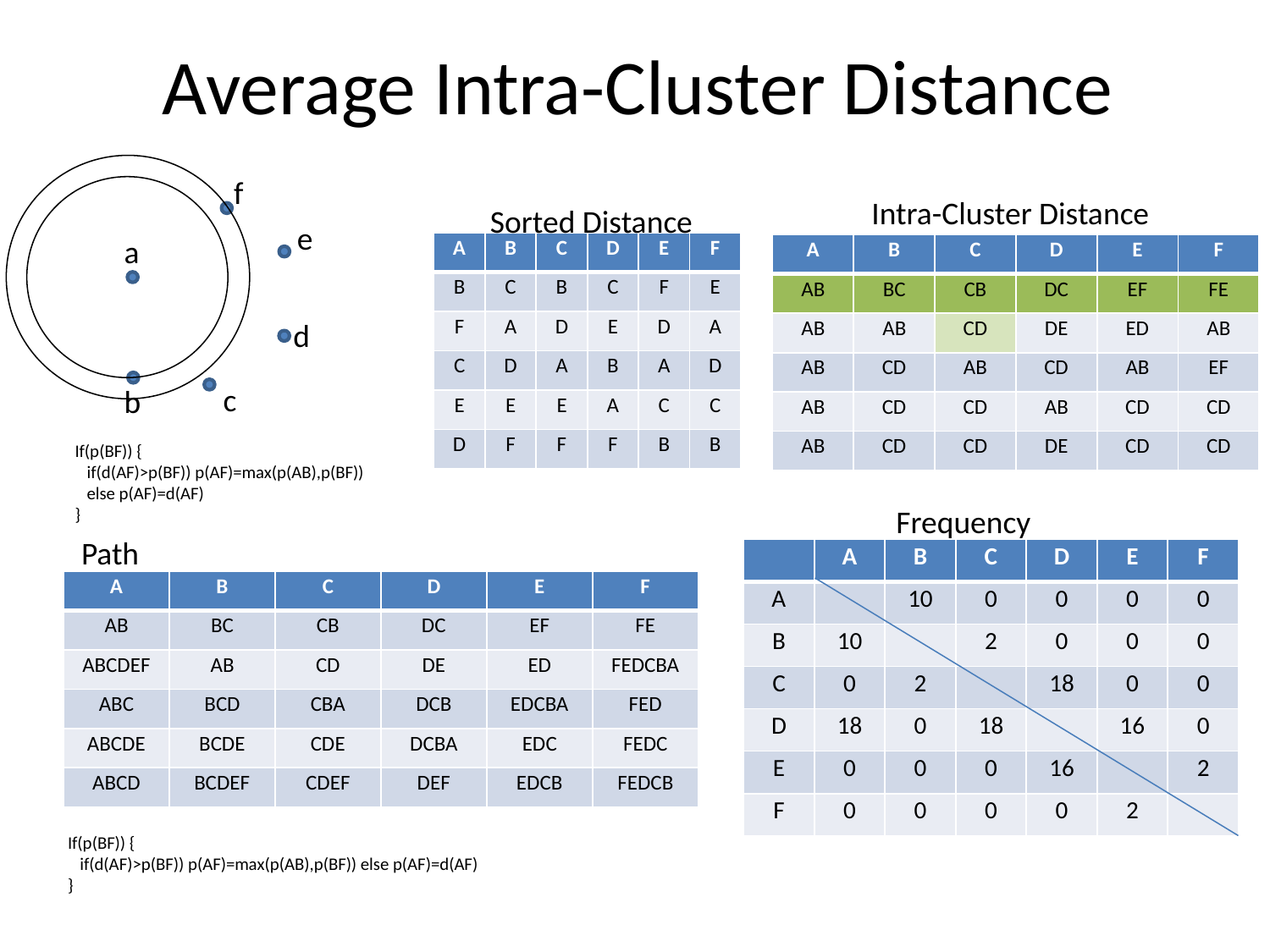

# Average Intra-Cluster Distance

f

Intra-Cluster Distance
Sorted Distance

e
a
| A | B | C | D | E | F |
| --- | --- | --- | --- | --- | --- |
| B | C | B | C | F | E |
| F | A | D | E | D | A |
| C | D | A | B | A | D |
| E | E | E | A | C | C |
| D | F | F | F | B | B |
| A | B | C | D | E | F |
| --- | --- | --- | --- | --- | --- |
| AB | BC | CB | DC | EF | FE |
| AB | AB | CD | DE | ED | AB |
| AB | CD | AB | CD | AB | EF |
| AB | CD | CD | AB | CD | CD |
| AB | CD | CD | DE | CD | CD |

d

c
b

If(p(BF)) {
   if(d(AF)>p(BF)) p(AF)=max(p(AB),p(BF))
   else p(AF)=d(AF)
}
Frequency
Path
|  | A | B | C | D | E | F |
| --- | --- | --- | --- | --- | --- | --- |
| A |  | 10 | 0 | 0 | 0 | 0 |
| B | 10 |  | 2 | 0 | 0 | 0 |
| C | 0 | 2 |  | 18 | 0 | 0 |
| D | 18 | 0 | 18 |  | 16 | 0 |
| E | 0 | 0 | 0 | 16 |  | 2 |
| F | 0 | 0 | 0 | 0 | 2 |  |
| A | B | C | D | E | F |
| --- | --- | --- | --- | --- | --- |
| AB | BC | CB | DC | EF | FE |
| ABCDEF | AB | CD | DE | ED | FEDCBA |
| ABC | BCD | CBA | DCB | EDCBA | FED |
| ABCDE | BCDE | CDE | DCBA | EDC | FEDC |
| ABCD | BCDEF | CDEF | DEF | EDCB | FEDCB |
If(p(BF)) {
   if(d(AF)>p(BF)) p(AF)=max(p(AB),p(BF)) else p(AF)=d(AF)
}